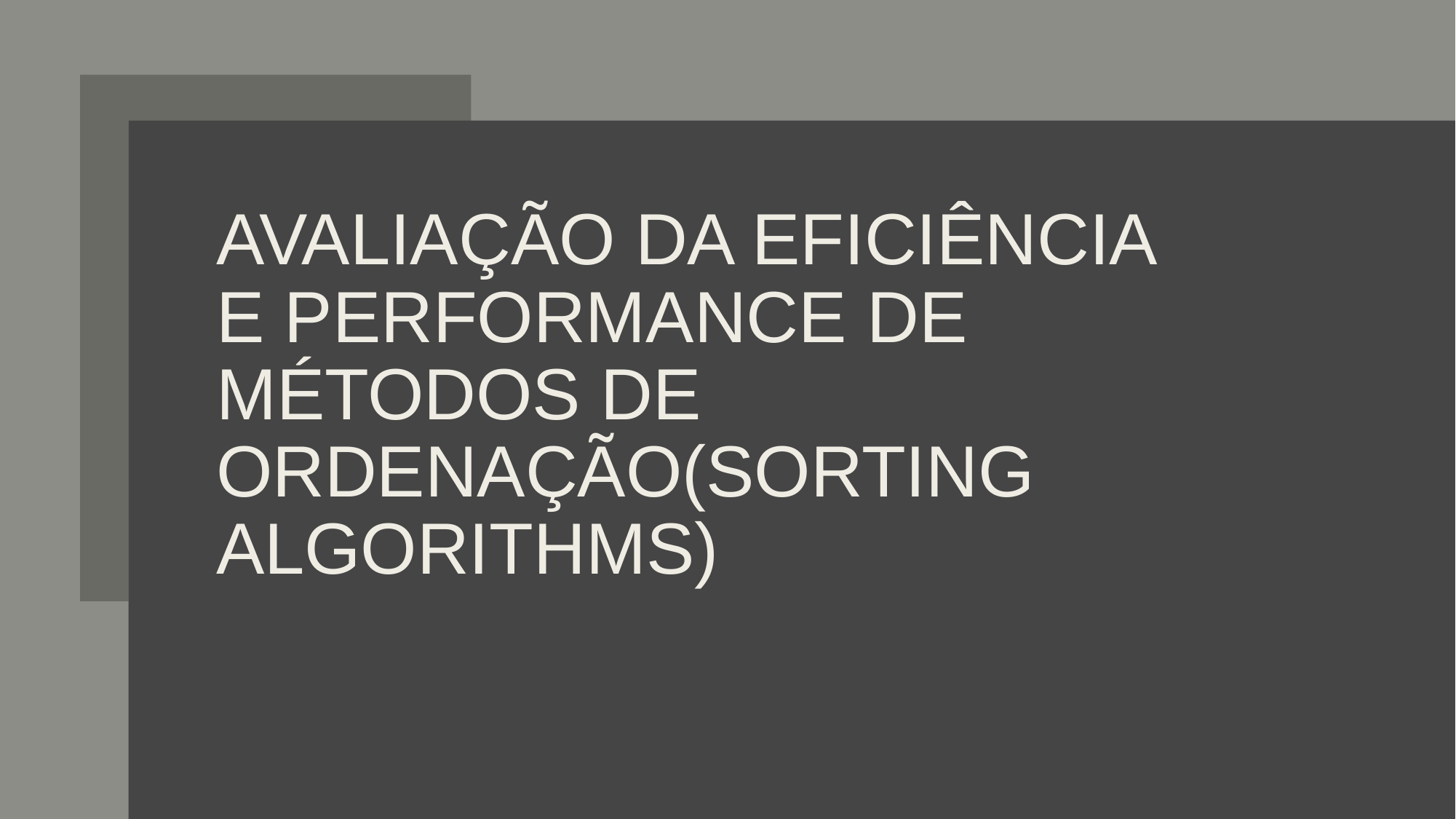

# AVALIAÇÃO DA EFICIÊNCIA E PERFORMANCE DE MÉTODOS DE ORDENAÇÃO(Sorting AlgorithmS)